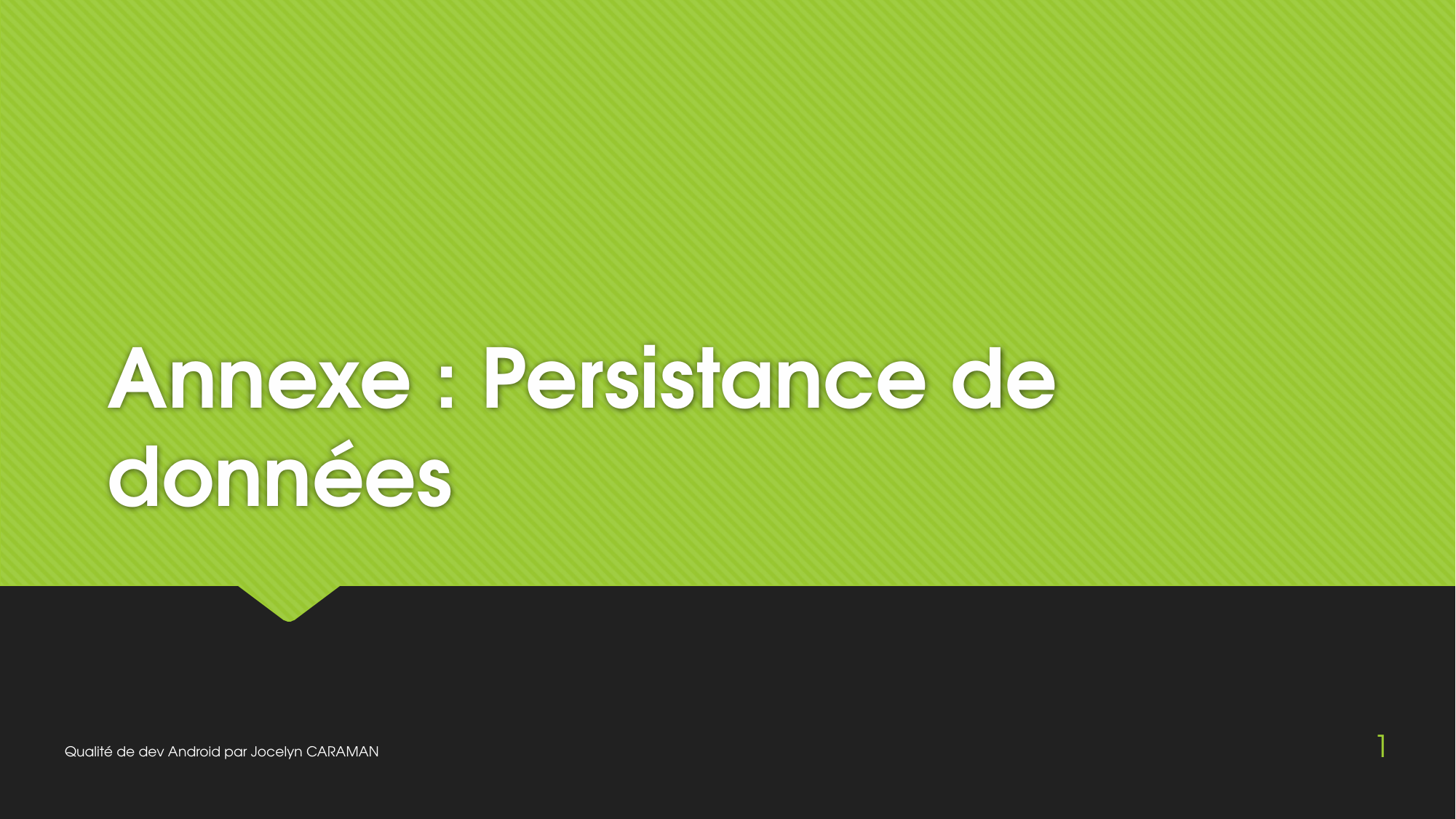

# Annexe : Persistance de données

1
Qualité de dev Android par Jocelyn CARAMAN